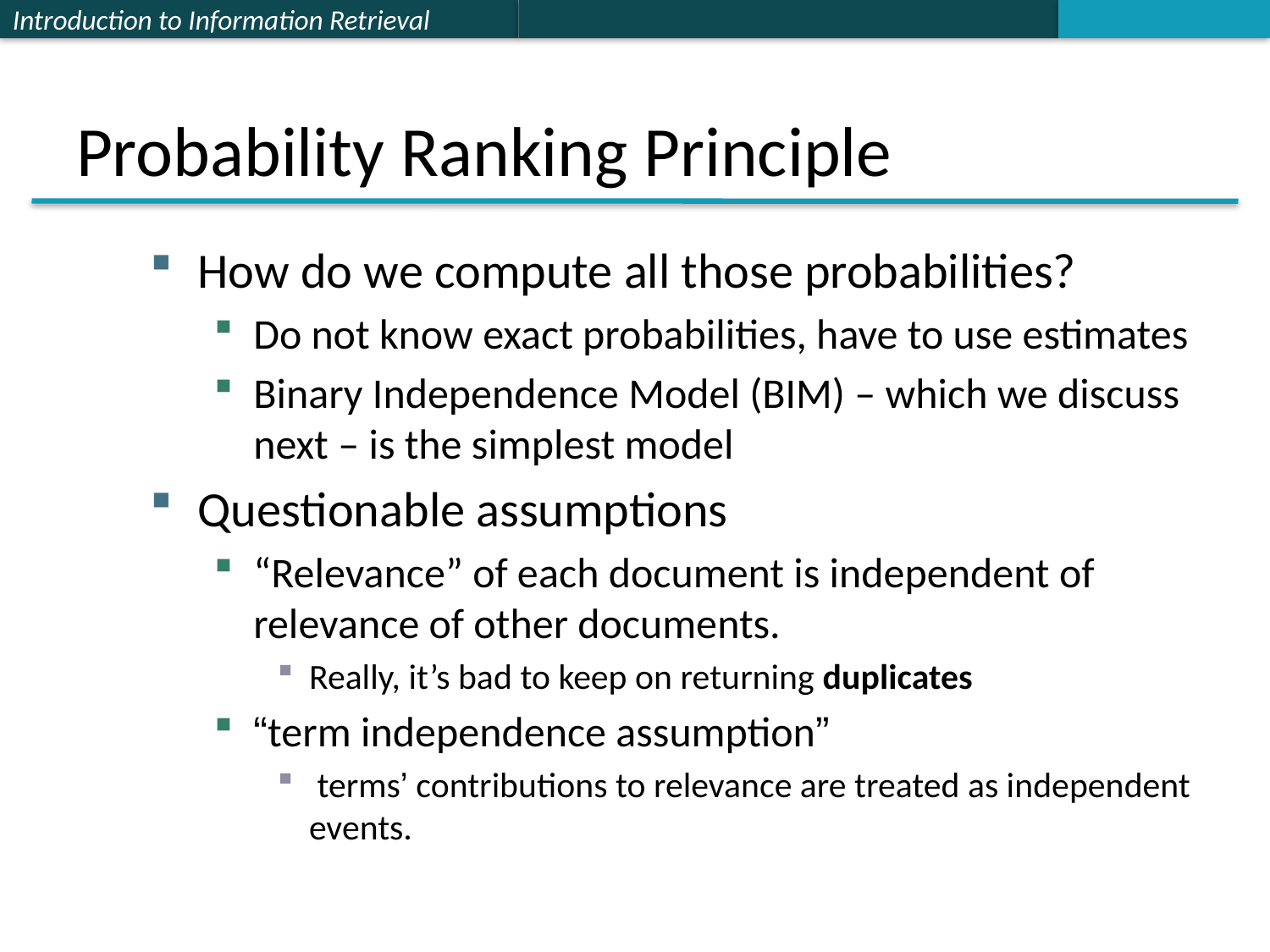

# Probability Ranking Principle
How do we compute all those probabilities?
Do not know exact probabilities, have to use estimates
Binary Independence Model (BIM) – which we discuss next – is the simplest model
Questionable assumptions
“Relevance” of each document is independent of relevance of other documents.
Really, it’s bad to keep on returning duplicates
“term independence assumption”
 terms’ contributions to relevance are treated as independent events.